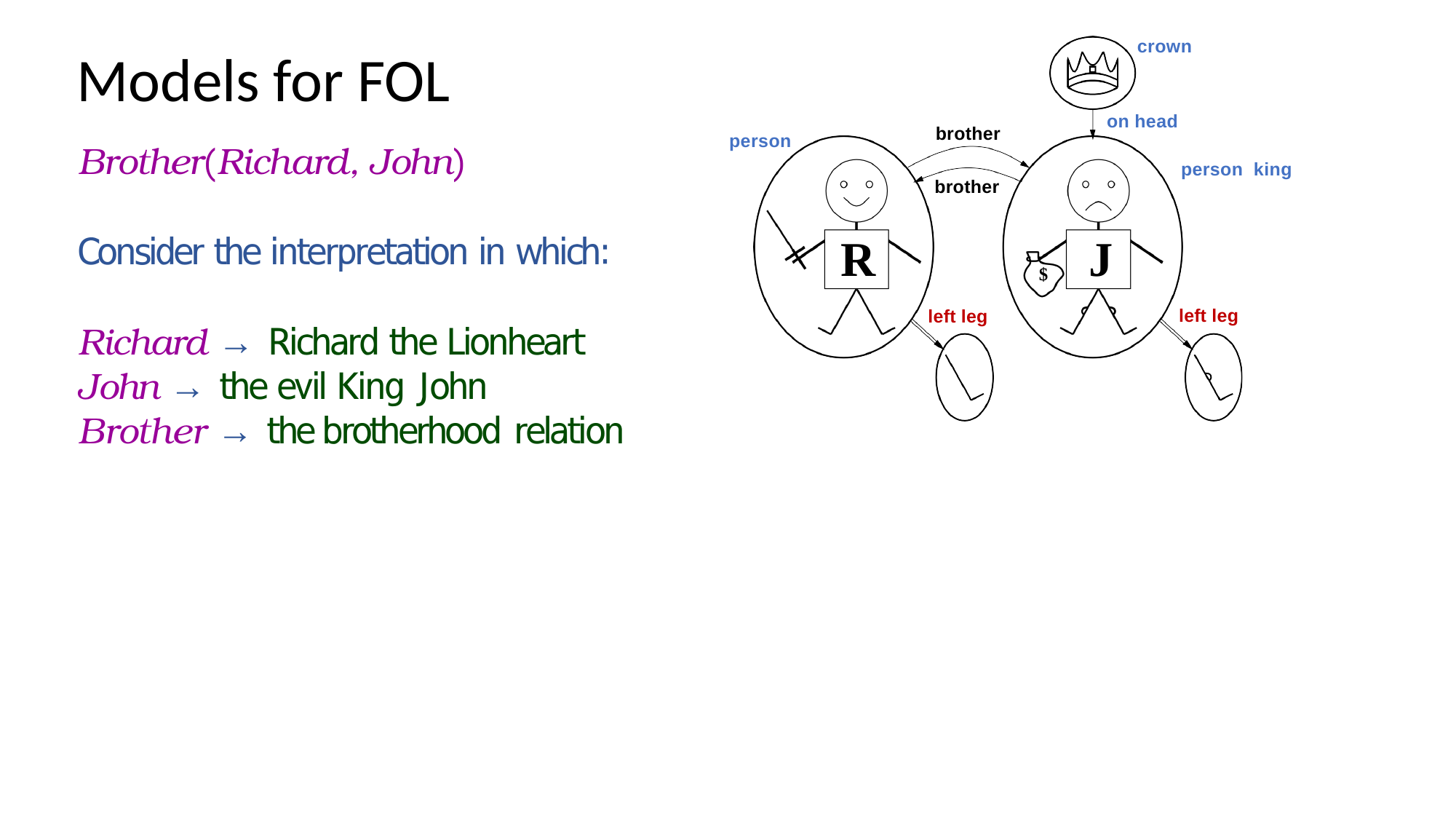

crown

on head

              person  king
brother
person
brother
R
J
$
left leg
left leg
# Models for FOL
Brother(Richard, John)

Consider the interpretation in which:

Richard → Richard the Lionheart
John → the evil King John
Brother → the brotherhood relation